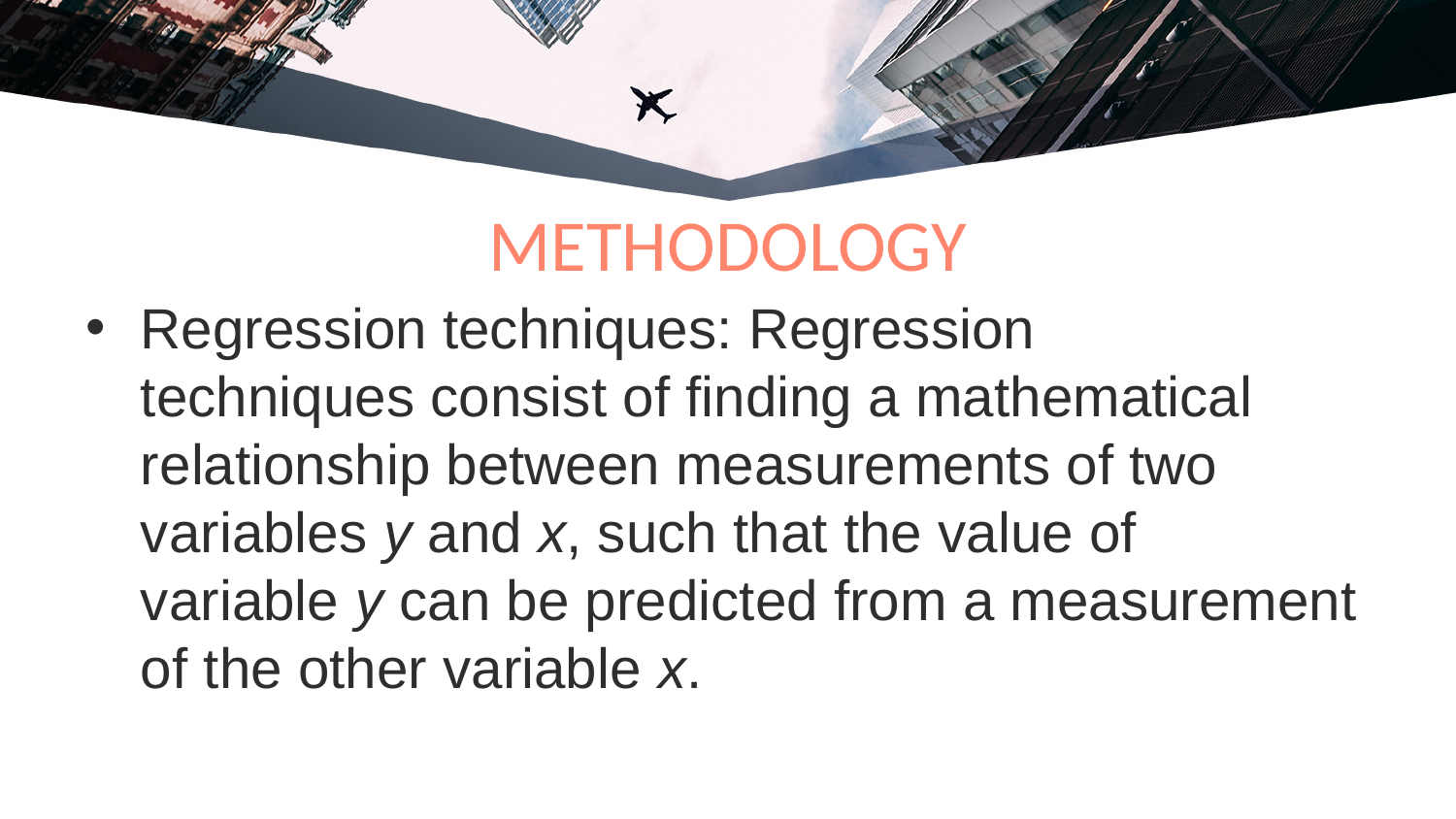

# METHODOLOGY
Regression techniques: Regression techniques consist of finding a mathematical relationship between measurements of two variables y and x, such that the value of variable y can be predicted from a measurement of the other variable x.